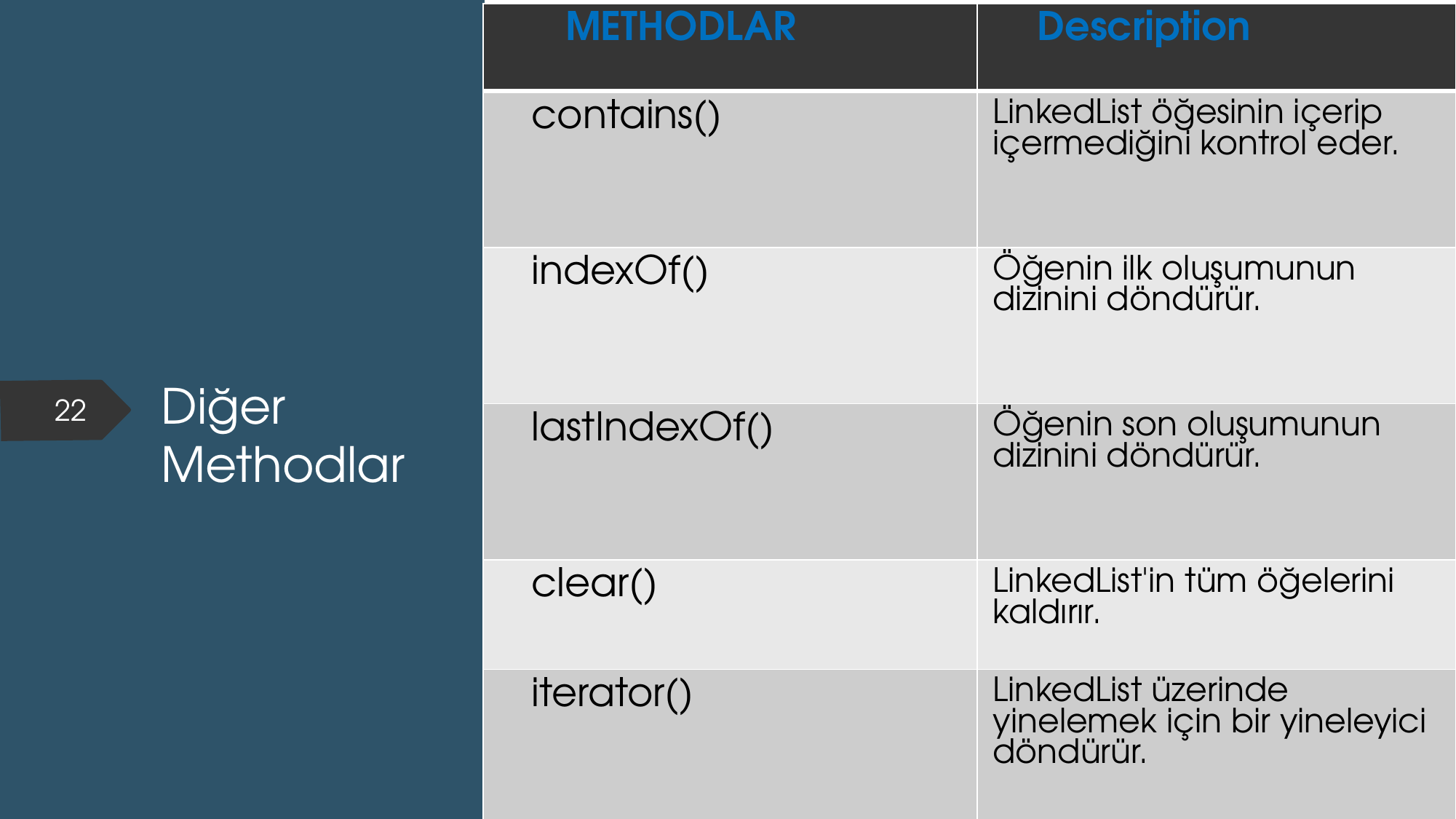

| METHODLAR | Description |
| --- | --- |
| contains() | LinkedList öğesinin içerip içermediğini kontrol eder. |
| indexOf() | Öğenin ilk oluşumunun dizinini döndürür. |
| lastIndexOf() | Öğenin son oluşumunun dizinini döndürür. |
| clear() | LinkedList'in tüm öğelerini kaldırır. |
| iterator() | LinkedList üzerinde yinelemek için bir yineleyici döndürür. |
# Diğer Methodlar

22